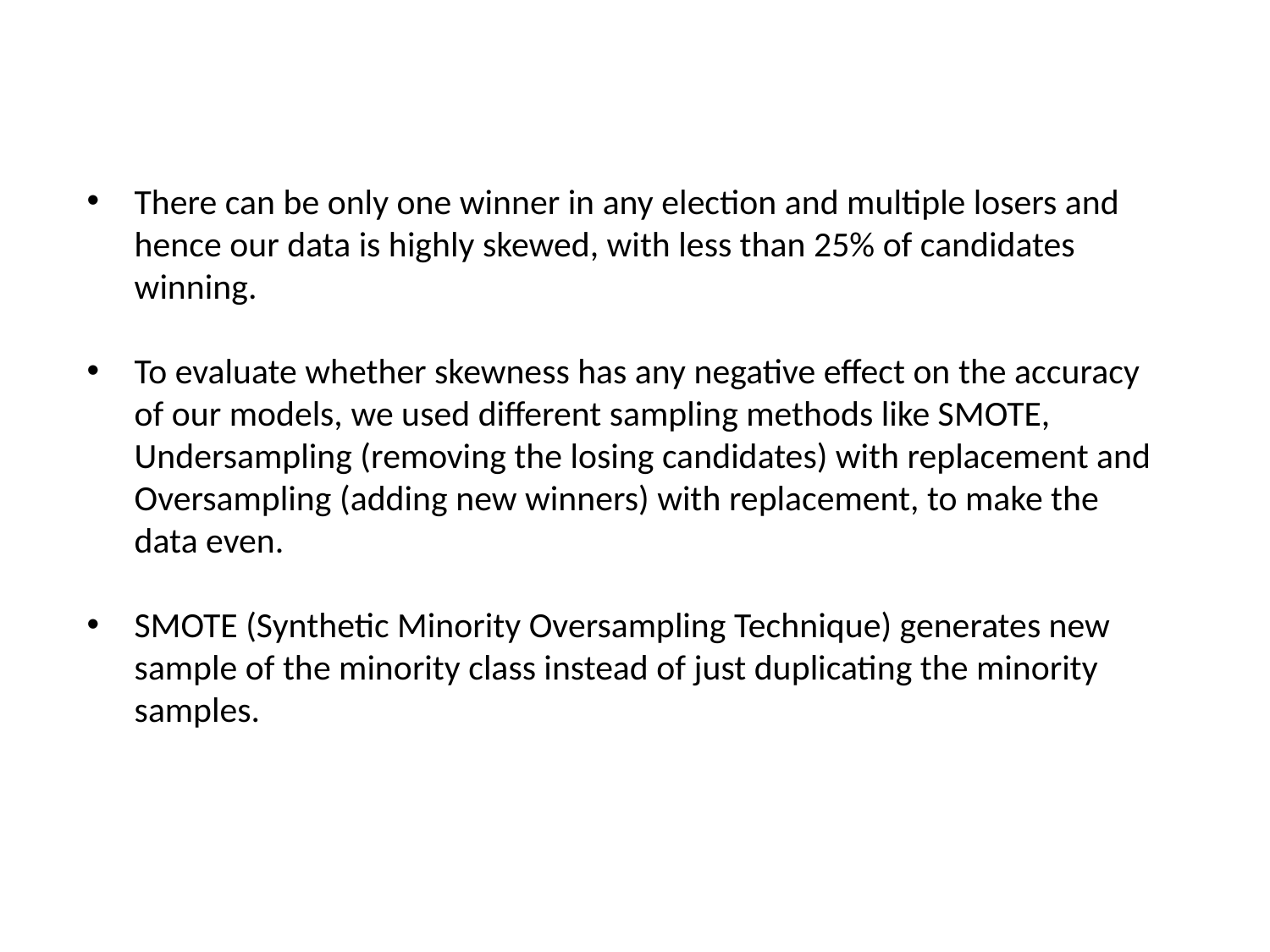

There can be only one winner in any election and multiple losers and hence our data is highly skewed, with less than 25% of candidates winning.

To evaluate whether skewness has any negative effect on the accuracy of our models, we used different sampling methods like SMOTE, Undersampling (removing the losing candidates) with replacement and Oversampling (adding new winners) with replacement, to make the data even.

SMOTE (Synthetic Minority Oversampling Technique) generates new sample of the minority class instead of just duplicating the minority samples.